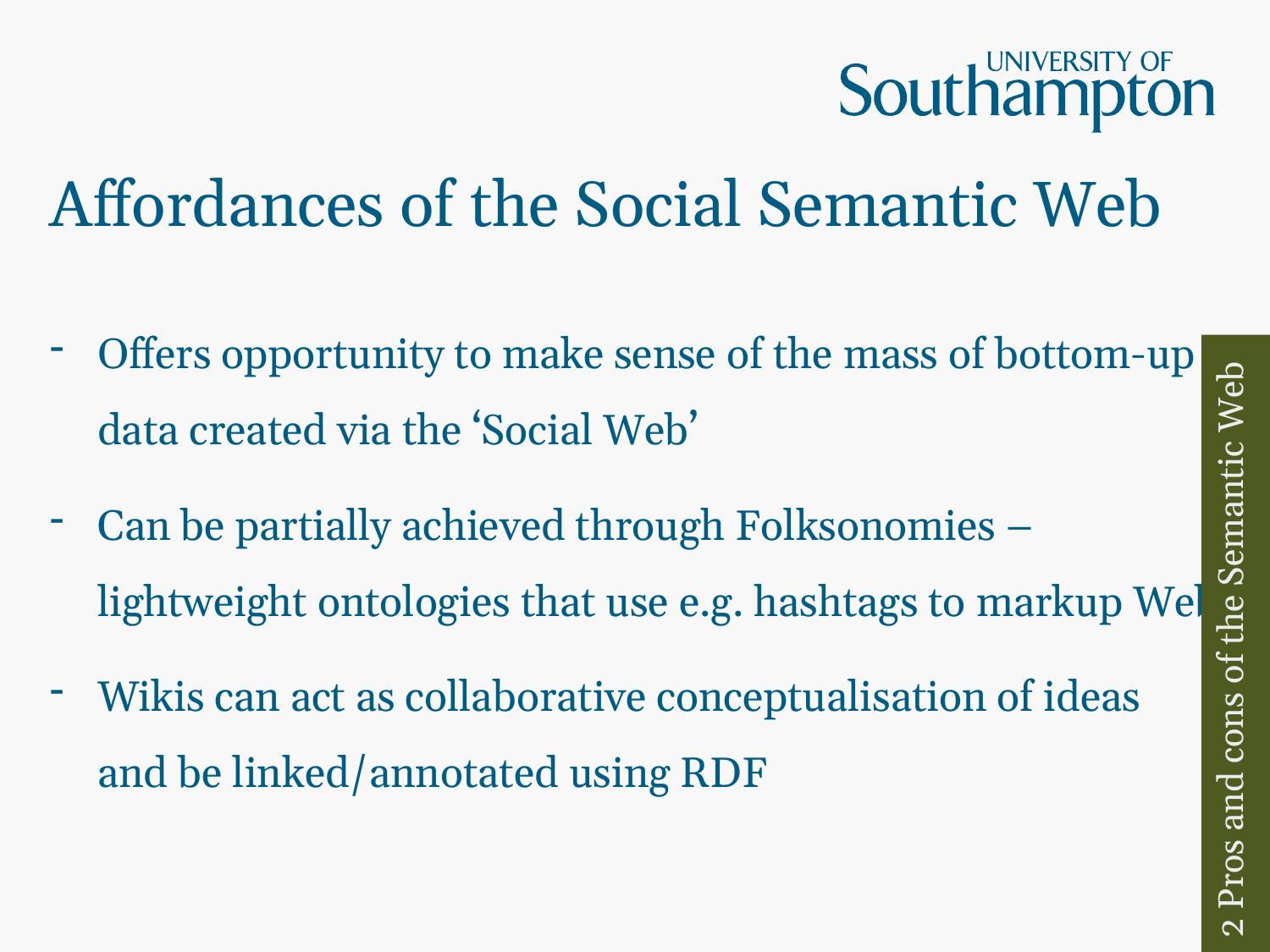

# Affordances of the Social Semantic Web
Offers opportunity to make sense of the mass of bottom-up data created via the ‘Social Web’
Can be partially achieved through Folksonomies – lightweight ontologies that use e.g. hashtags to markup Web
Wikis can act as collaborative conceptualisation of ideas and be linked/annotated using RDF
2 Pros and cons of the Semantic Web